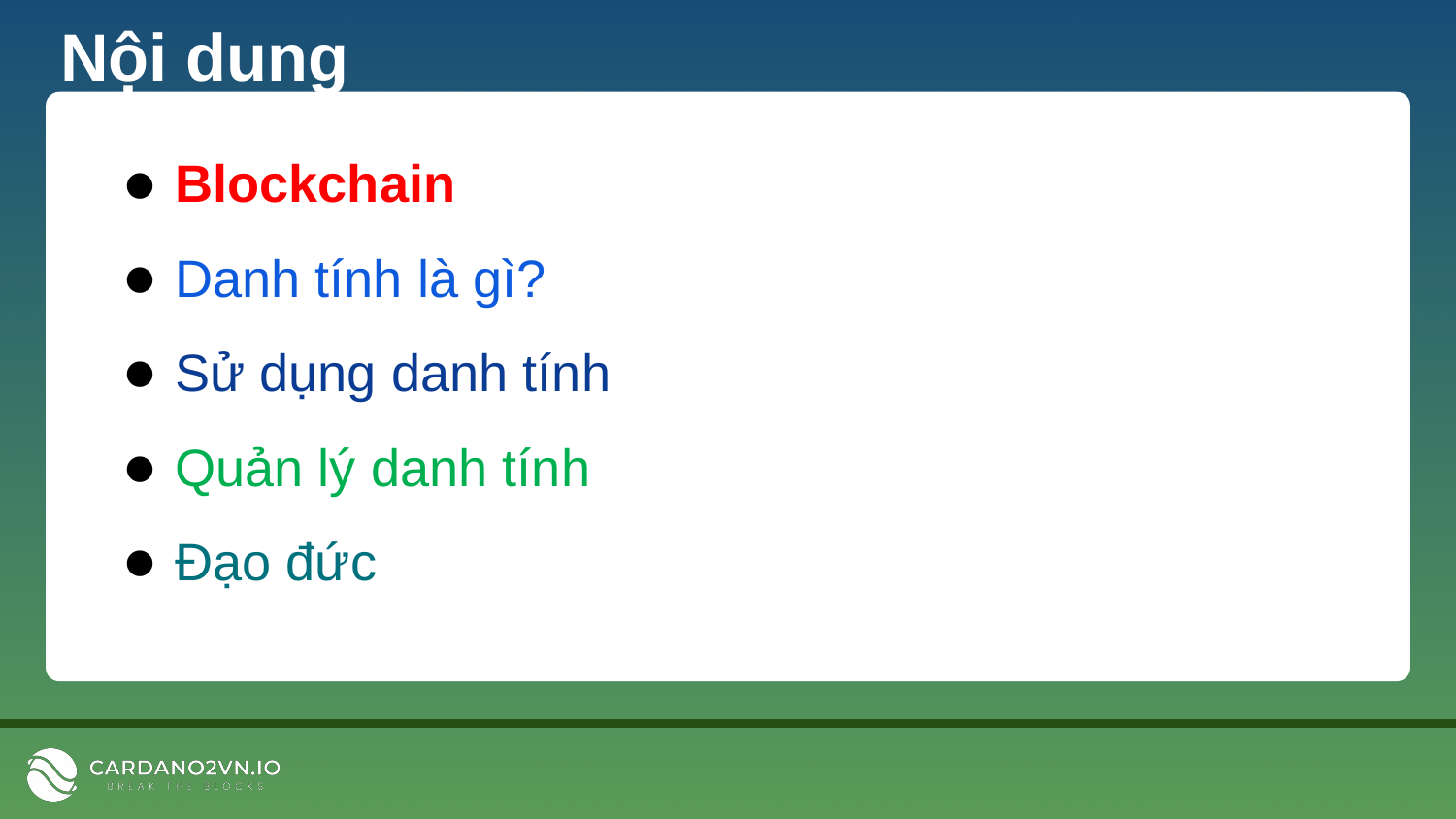

# Nội dung
Blockchain
Danh tính là gì?
Sử dụng danh tính
Quản lý danh tính
Đạo đức